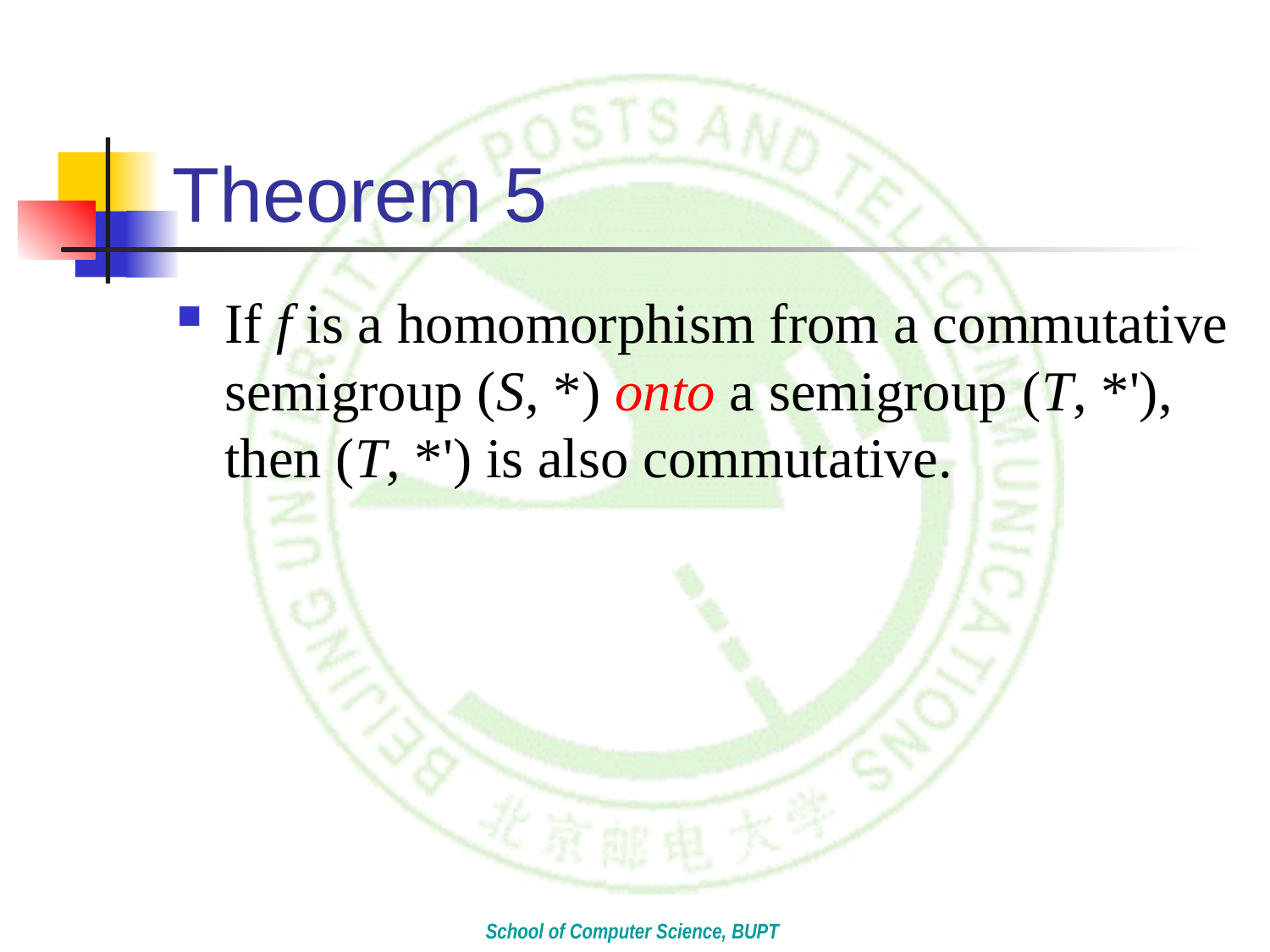

# Theorem 5
If f is a homomorphism from a commutative semigroup (S, *) onto a semigroup (T, *'), then (T, *') is also commutative.
School of Computer Science, BUPT

43